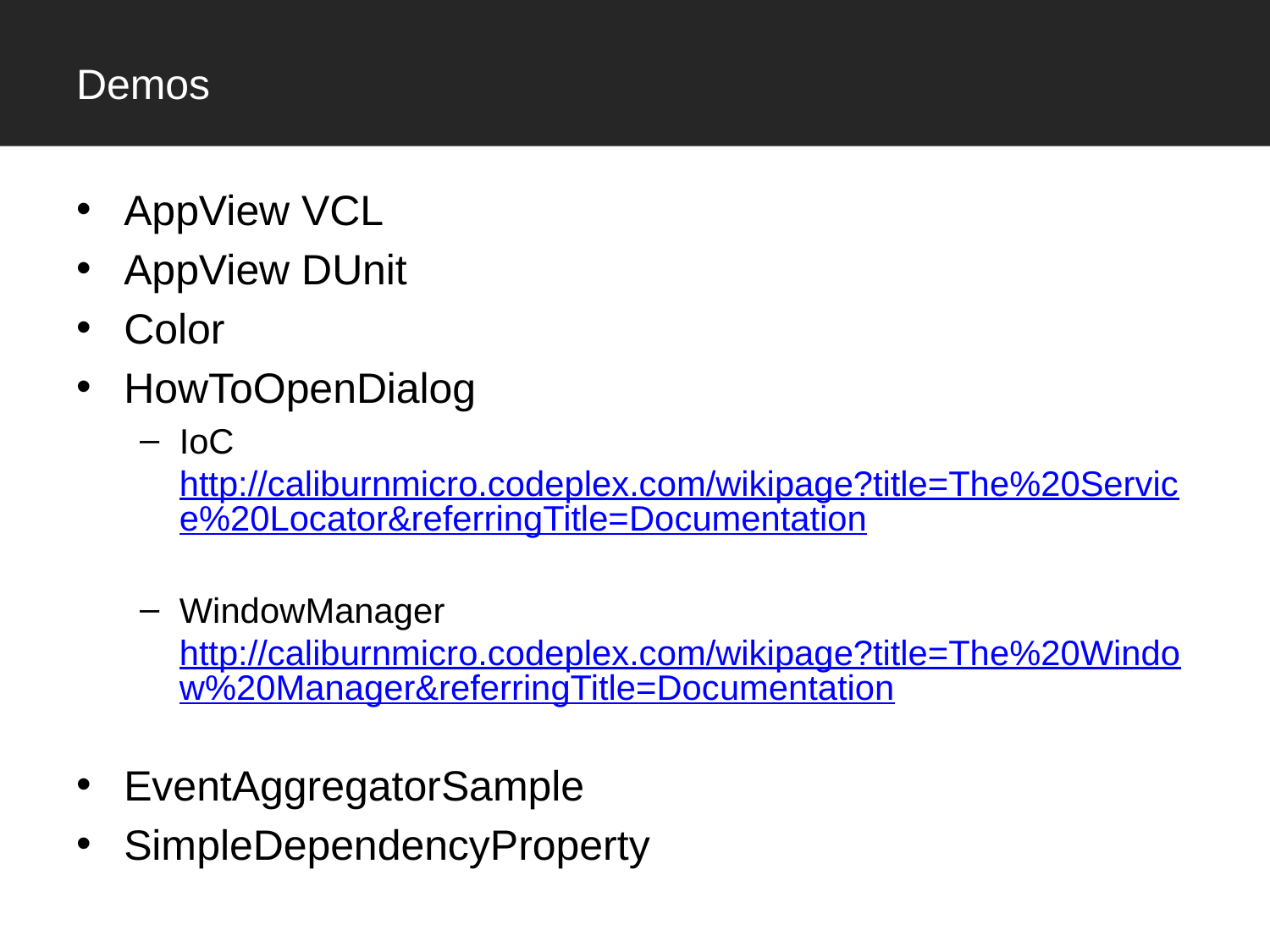

# Demos
AppView VCL
AppView DUnit
Color
HowToOpenDialog
IoC
http://caliburnmicro.codeplex.com/wikipage?title=The%20Service%20Locator&referringTitle=Documentation
WindowManager
http://caliburnmicro.codeplex.com/wikipage?title=The%20Window%20Manager&referringTitle=Documentation
EventAggregatorSample
SimpleDependencyProperty